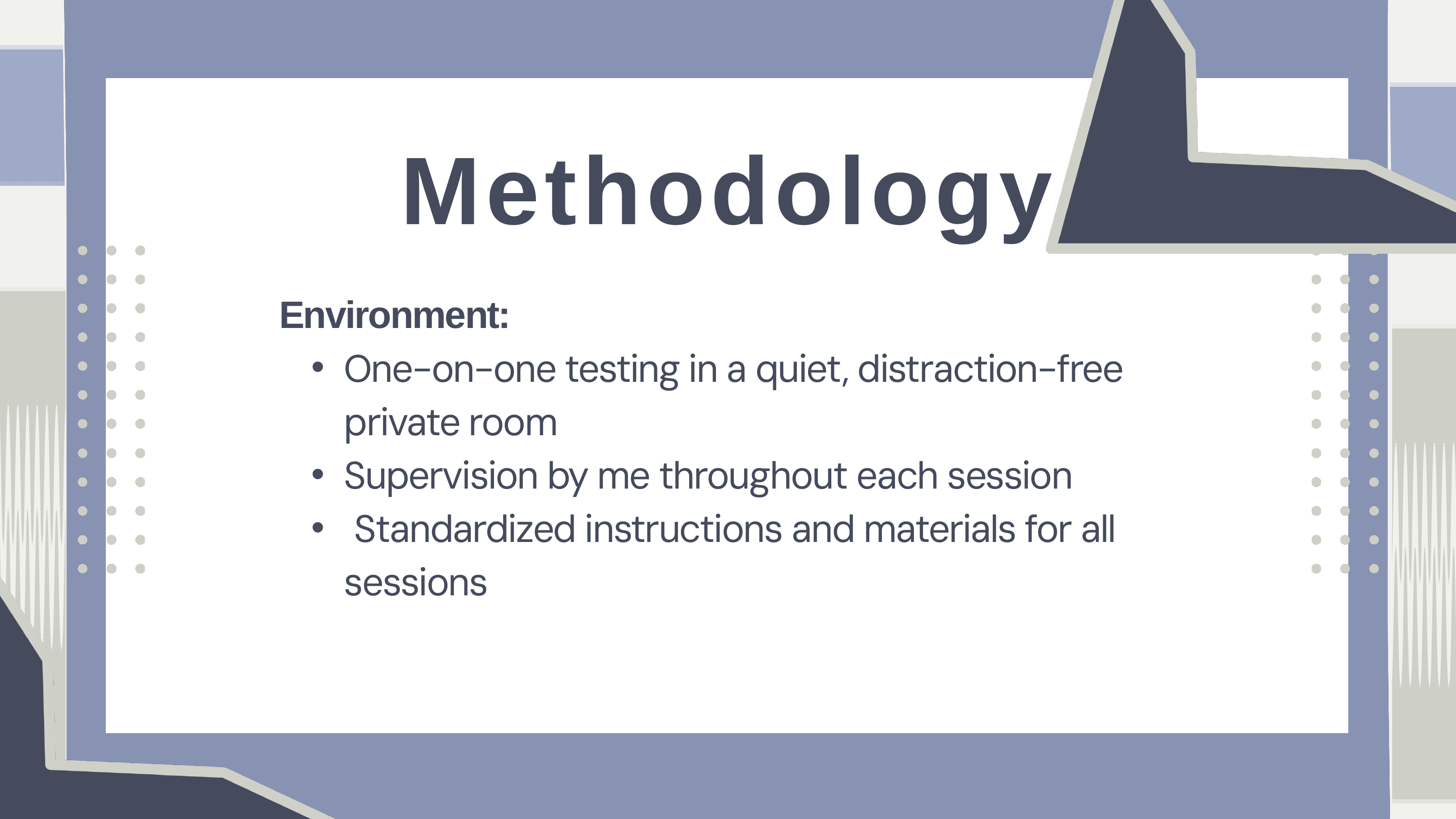

Methodology

Environment:
One-on-one testing in a quiet, distraction-free private room
Supervision by me throughout each session
 Standardized instructions and materials for all sessions